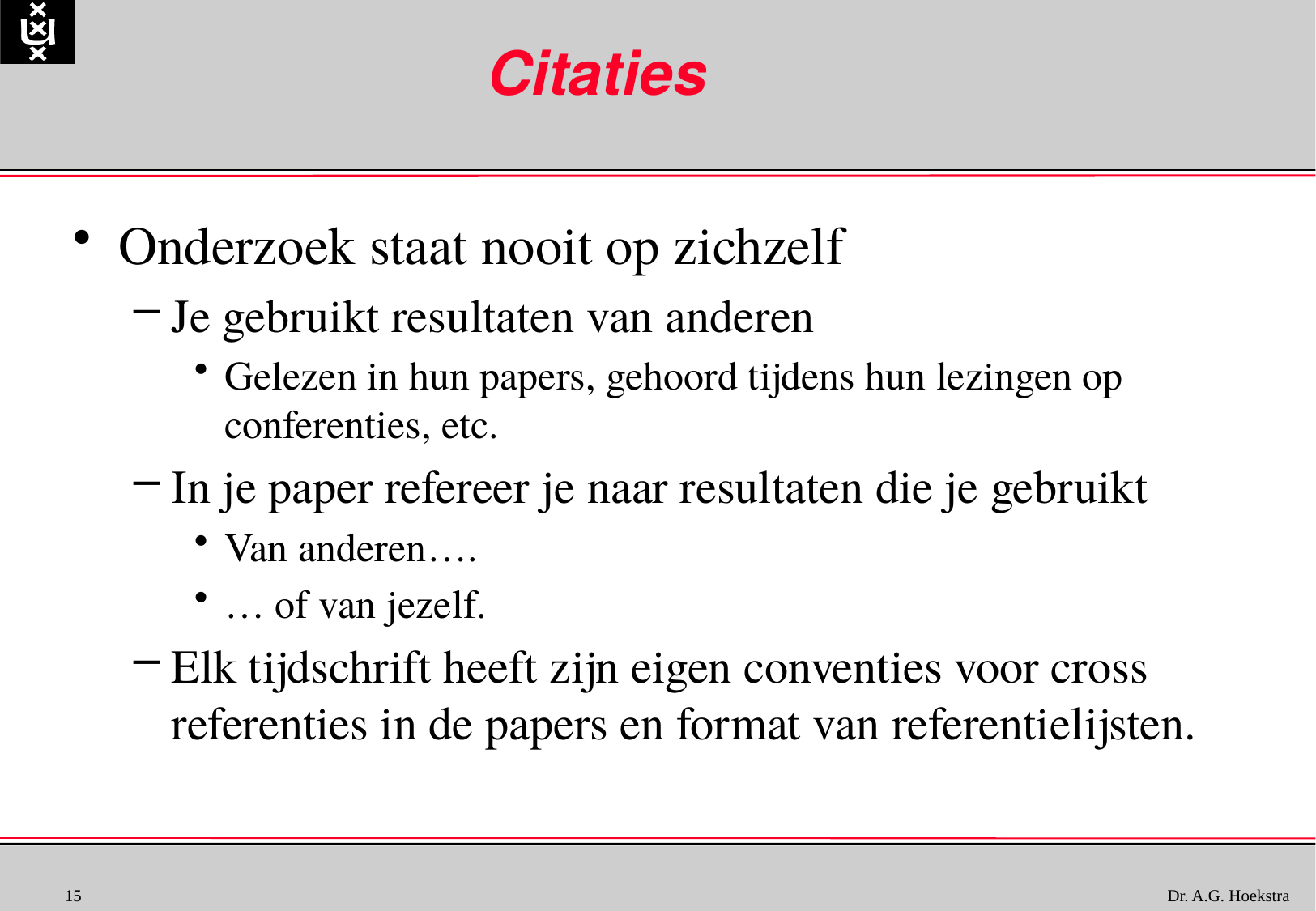

# Citaties
Onderzoek staat nooit op zichzelf
Je gebruikt resultaten van anderen
Gelezen in hun papers, gehoord tijdens hun lezingen op conferenties, etc.
In je paper refereer je naar resultaten die je gebruikt
Van anderen….
… of van jezelf.
Elk tijdschrift heeft zijn eigen conventies voor cross referenties in de papers en format van referentielijsten.